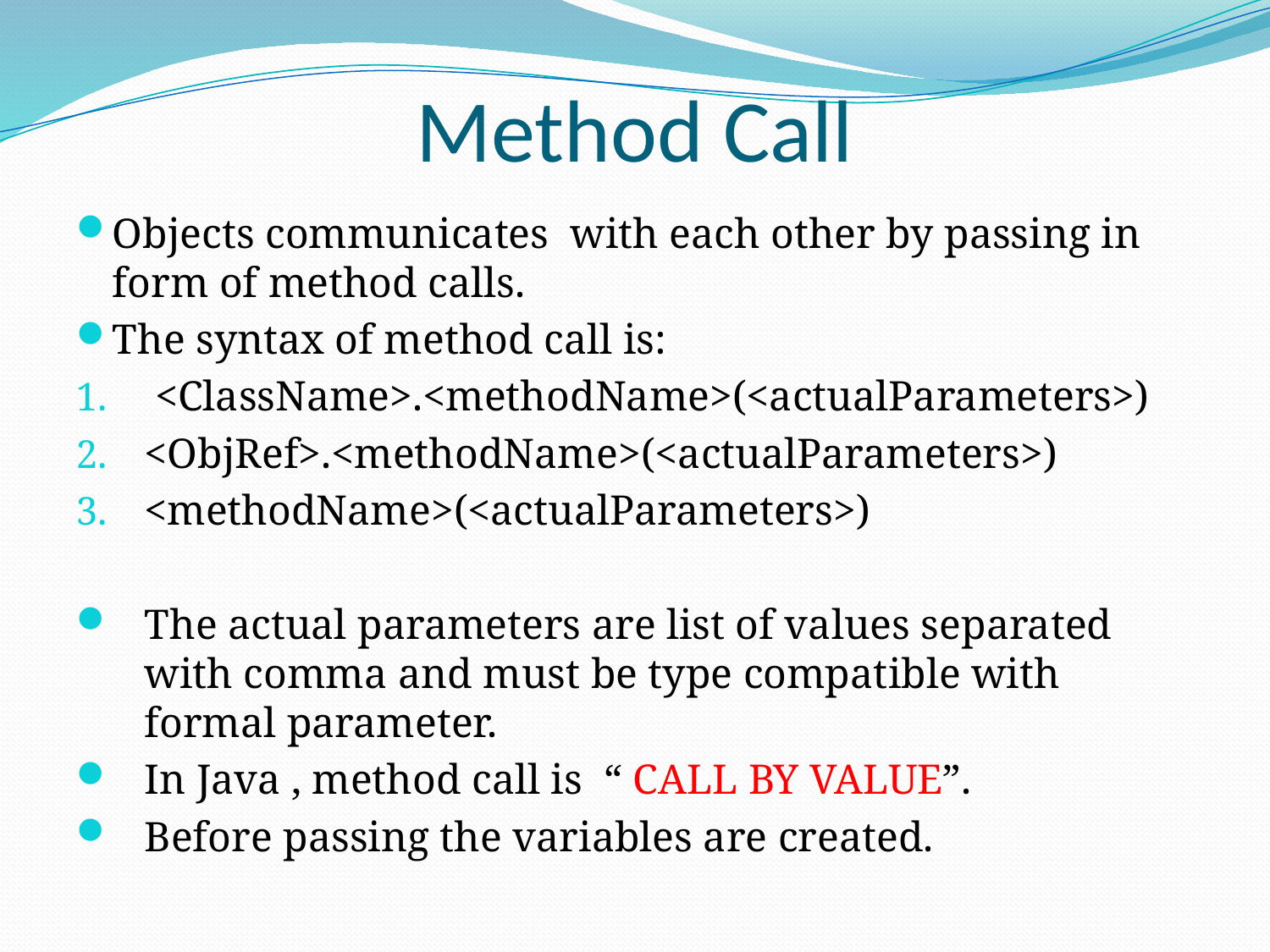

# Method Call
Objects communicates  with each other by passing in form of method calls.
The syntax of method call is:
 <ClassName>.<methodName>(<actualParameters>)
<ObjRef>.<methodName>(<actualParameters>)
<methodName>(<actualParameters>)

The actual parameters are list of values separated with comma and must be type compatible with formal parameter.
In Java , method call is  “ CALL BY VALUE”.
Before passing the variables are created.